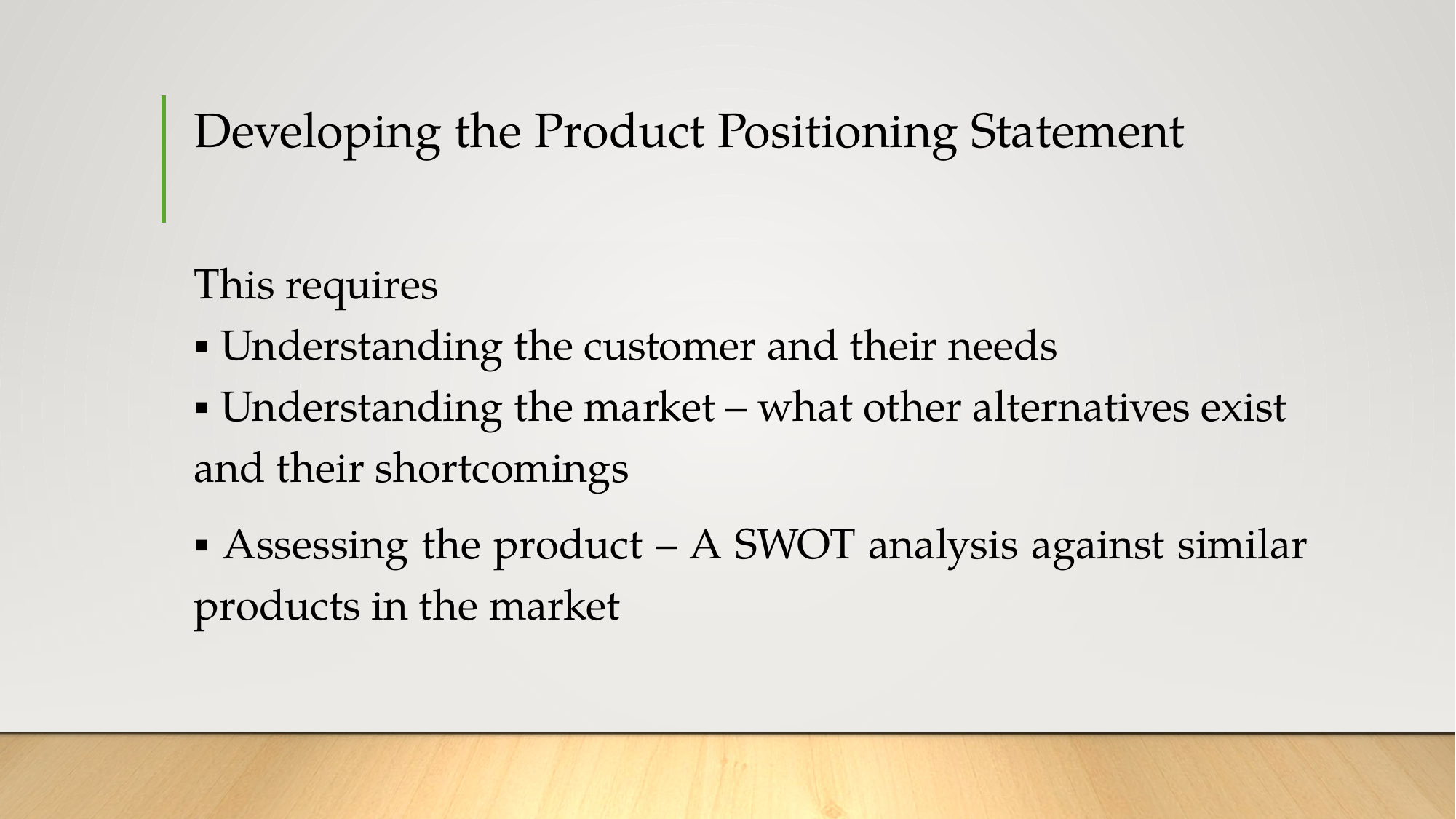

# Developing the Product Positioning Statement
This requires
▪ Understanding the customer and their needs
▪ Understanding the market – what other alternatives exist and their shortcomings
▪ Assessing the product – A SWOT analysis against similar products in the market